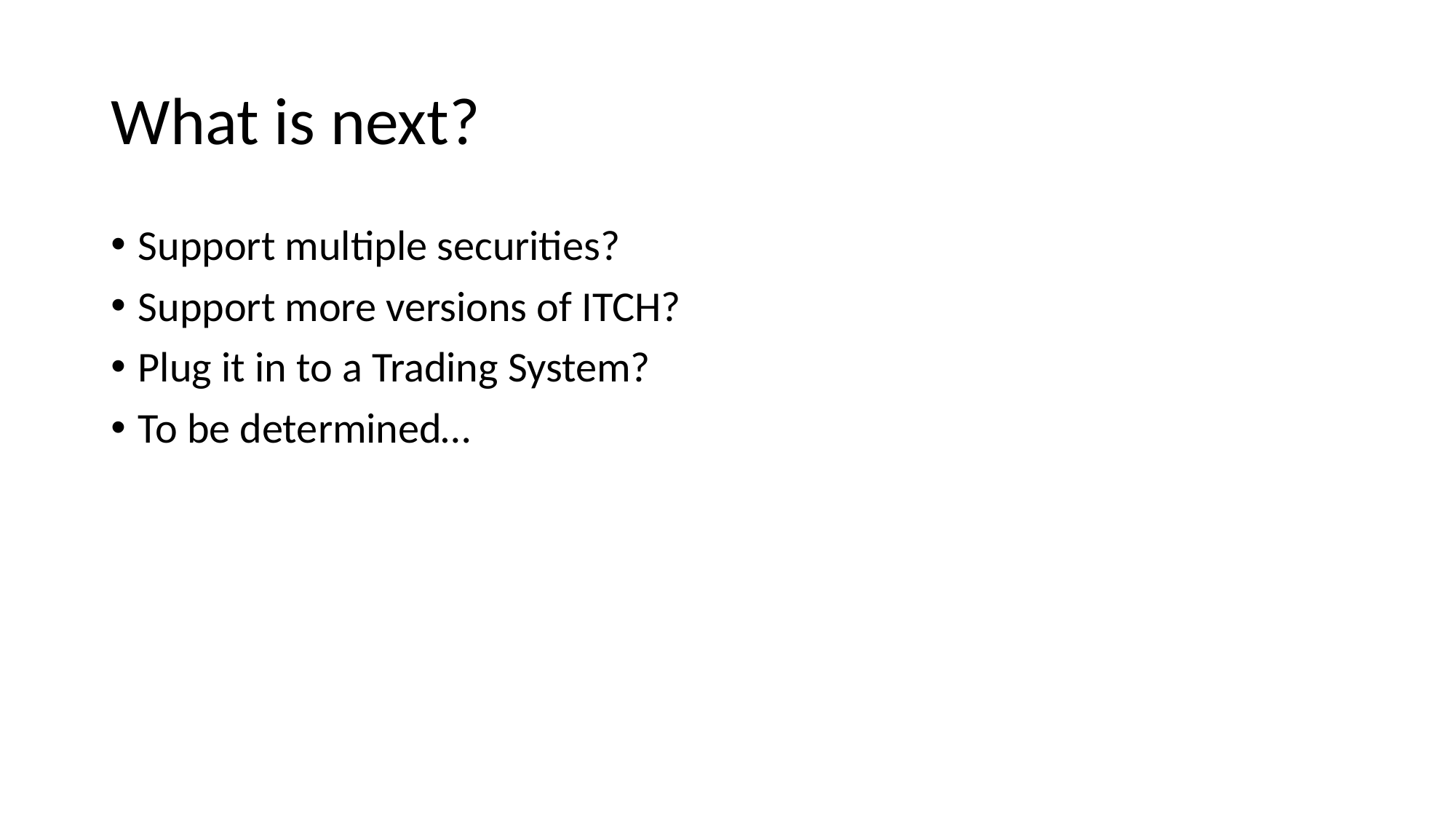

# What is next?
Support multiple securities?
Support more versions of ITCH?
Plug it in to a Trading System?
To be determined…